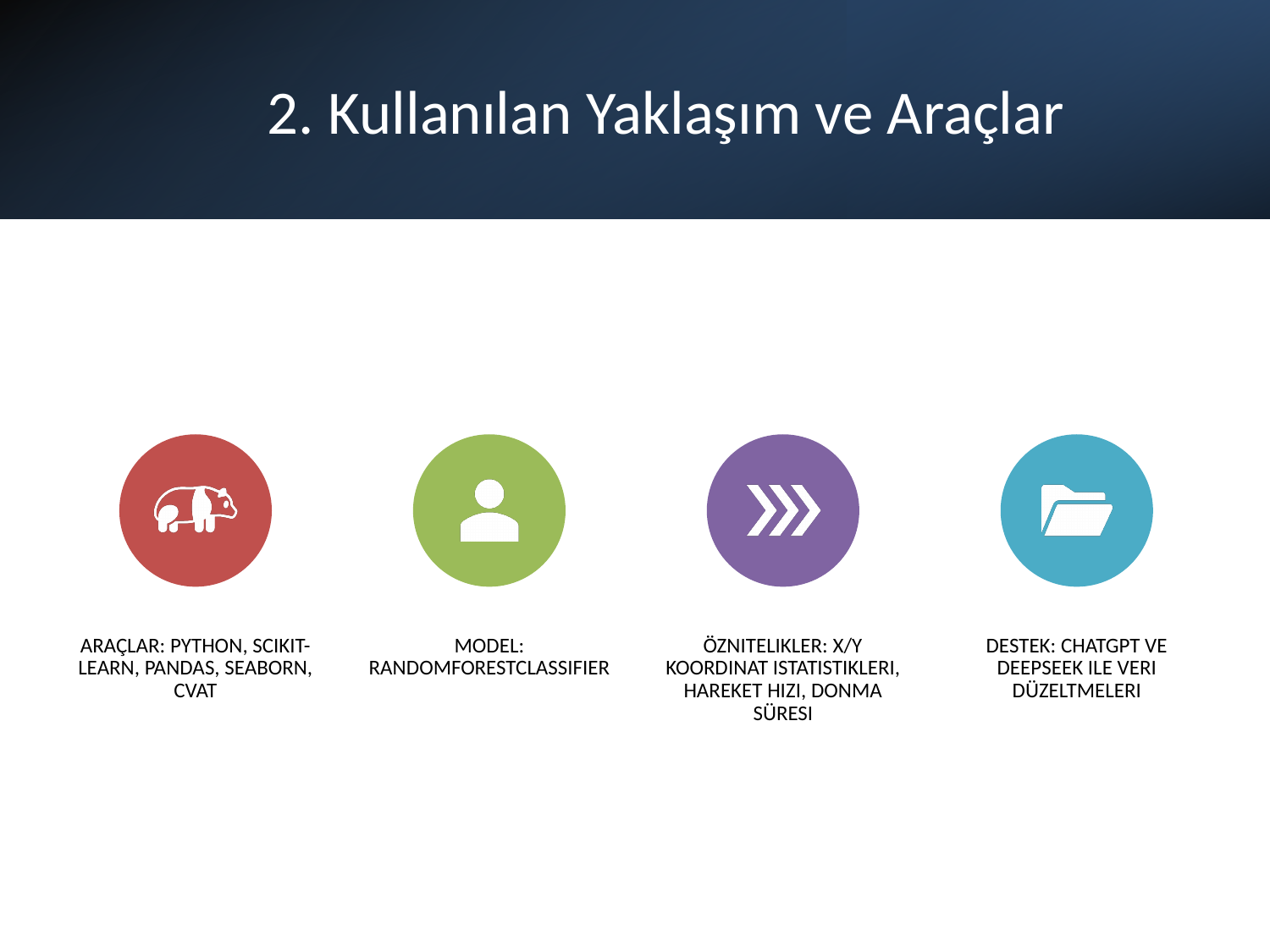

# 2. Kullanılan Yaklaşım ve Araçlar
Araçlar: Python, scikit-learn, Pandas, Seaborn, CVAT
Model: RandomForestClassifier
Öznitelikler: x/y koordinat istatistikleri, hareket hızı, donma süresi
Destek: ChatGPT ve Deepseek ile veri düzeltmeleri